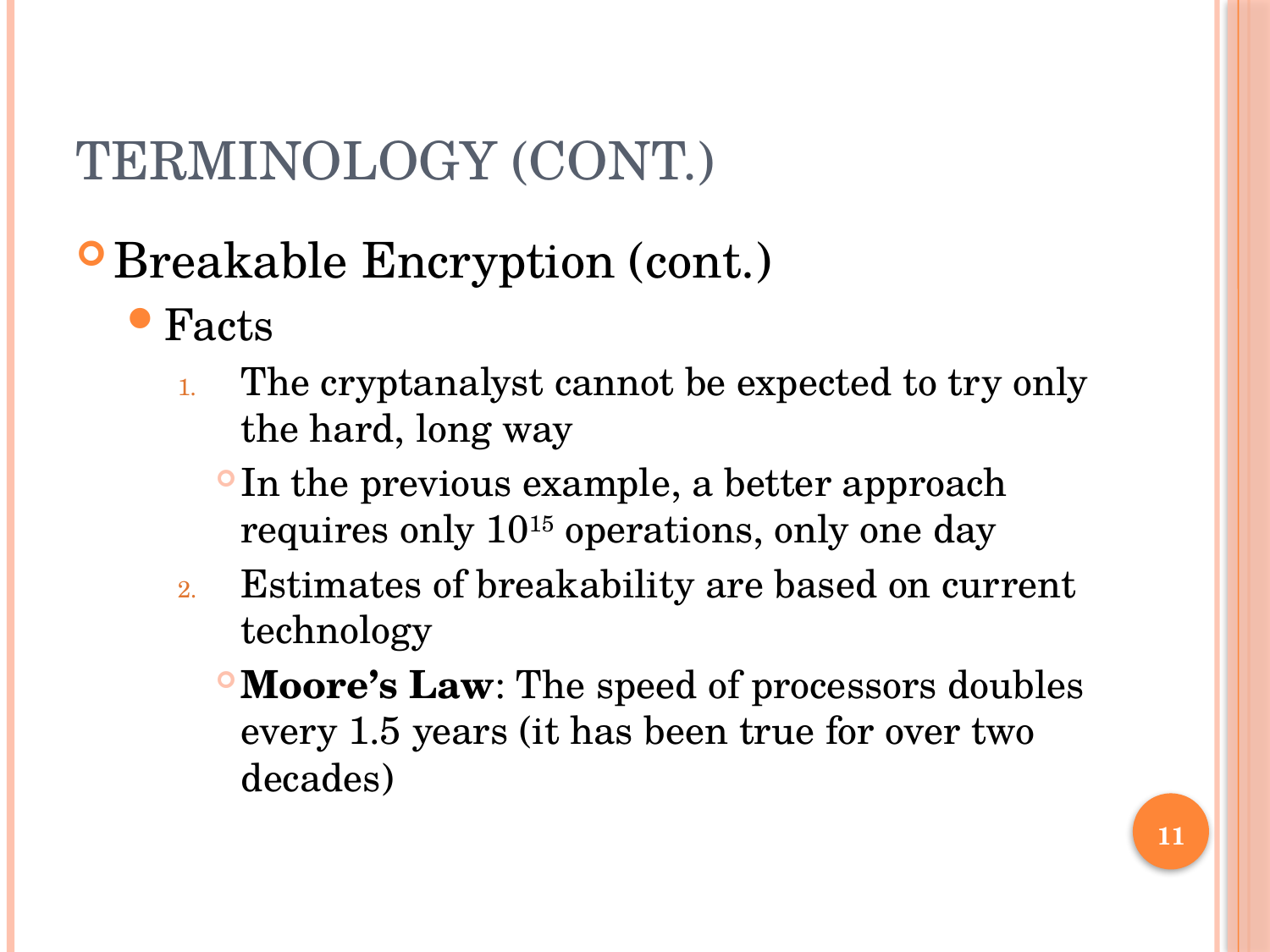

# Terminology (Cont.)
Breakable Encryption (cont.)
Facts
The cryptanalyst cannot be expected to try only the hard, long way
In the previous example, a better approach requires only 1015 operations, only one day
Estimates of breakability are based on current technology
Moore’s Law: The speed of processors doubles every 1.5 years (it has been true for over two decades)
11